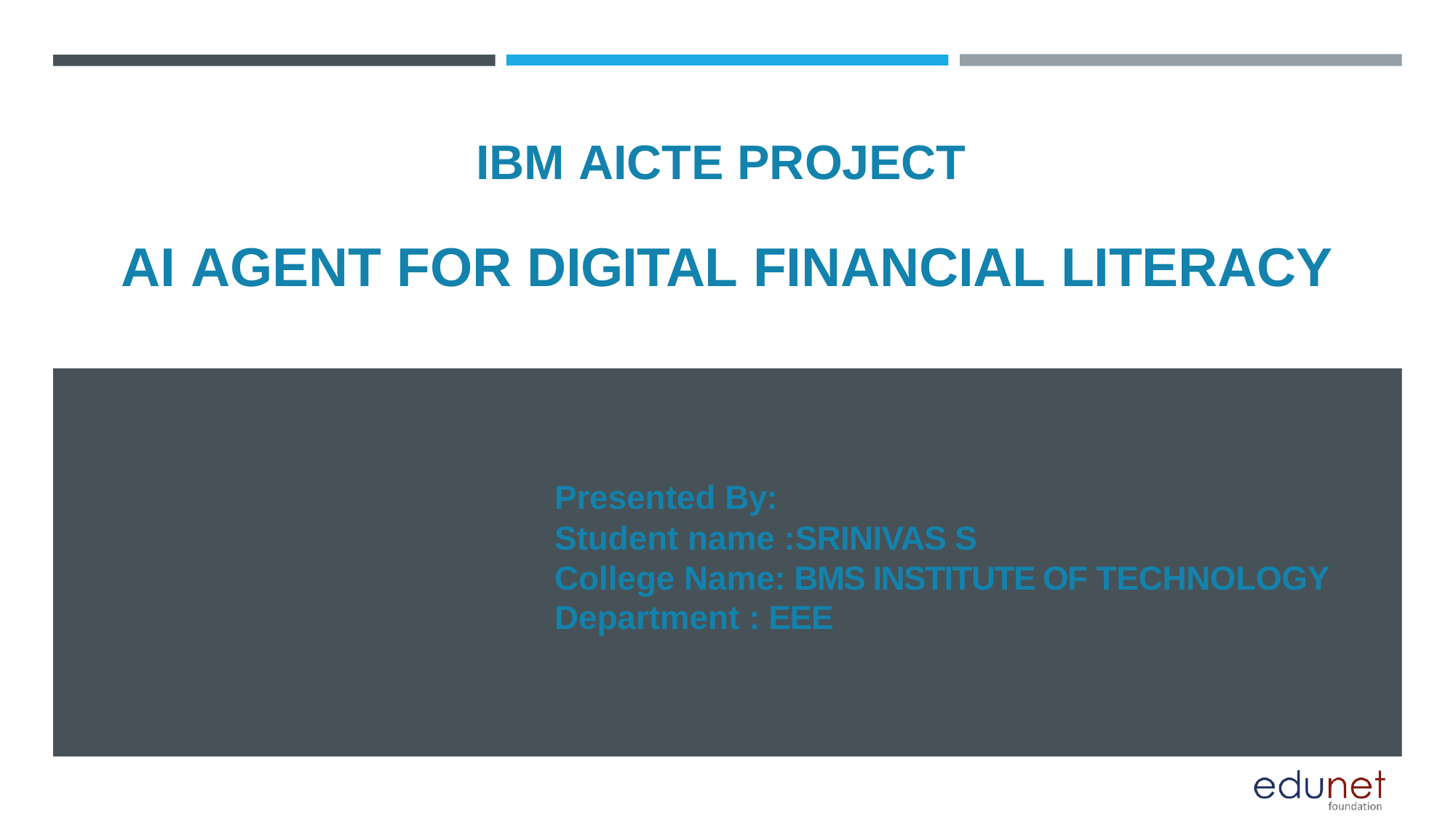

# IBM AICTE PROJECT
AI AGENT FOR DIGITAL FINANCIAL LITERACY

Presented By:
Student name :SRINIVAS S
College Name: BMS INSTITUTE OF TECHNOLOGY
Department : EEE